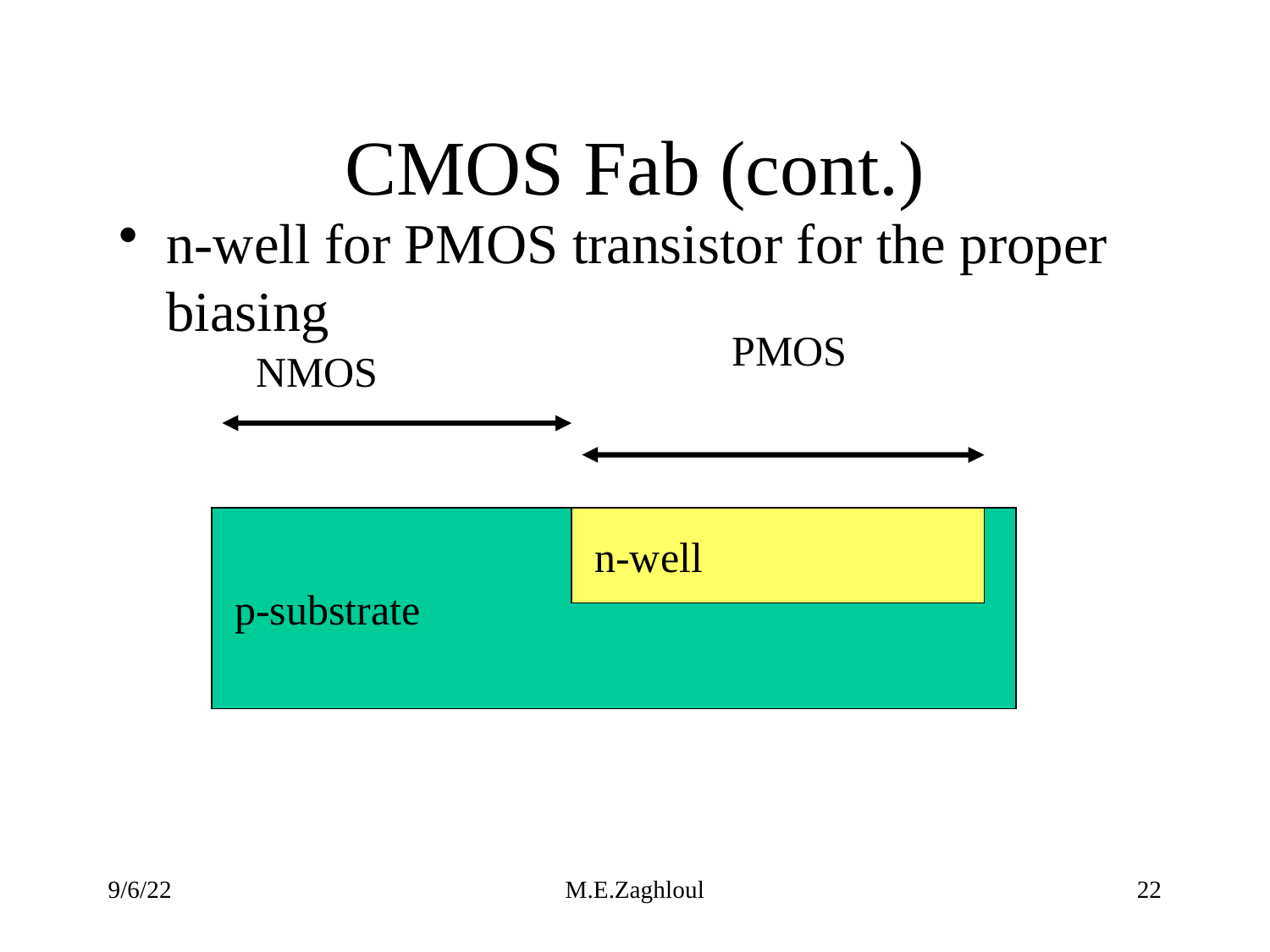

# CMOS Fab (cont.)
n-well for PMOS transistor for the proper biasing
PMOS
NMOS

 p-substrate
 n-well
9/6/22
M.E.Zaghloul
22